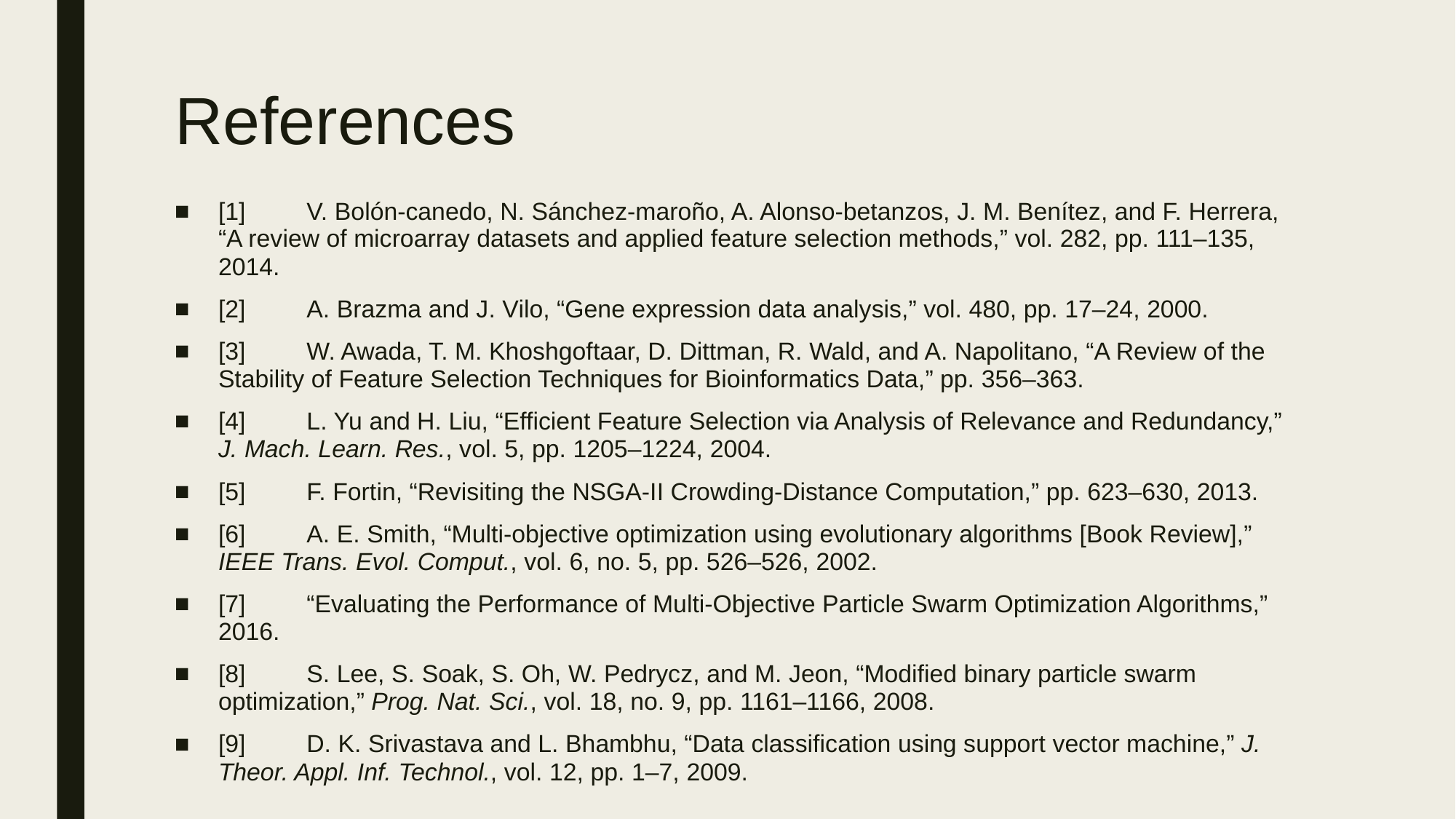

# References
[1]	V. Bolón-canedo, N. Sánchez-maroño, A. Alonso-betanzos, J. M. Benítez, and F. Herrera, “A review of microarray datasets and applied feature selection methods,” vol. 282, pp. 111–135, 2014.
[2]	A. Brazma and J. Vilo, “Gene expression data analysis,” vol. 480, pp. 17–24, 2000.
[3]	W. Awada, T. M. Khoshgoftaar, D. Dittman, R. Wald, and A. Napolitano, “A Review of the Stability of Feature Selection Techniques for Bioinformatics Data,” pp. 356–363.
[4]	L. Yu and H. Liu, “Efficient Feature Selection via Analysis of Relevance and Redundancy,” J. Mach. Learn. Res., vol. 5, pp. 1205–1224, 2004.
[5]	F. Fortin, “Revisiting the NSGA-II Crowding-Distance Computation,” pp. 623–630, 2013.
[6]	A. E. Smith, “Multi-objective optimization using evolutionary algorithms [Book Review],” IEEE Trans. Evol. Comput., vol. 6, no. 5, pp. 526–526, 2002.
[7]	“Evaluating the Performance of Multi-Objective Particle Swarm Optimization Algorithms,” 2016.
[8]	S. Lee, S. Soak, S. Oh, W. Pedrycz, and M. Jeon, “Modified binary particle swarm optimization,” Prog. Nat. Sci., vol. 18, no. 9, pp. 1161–1166, 2008.
[9]	D. K. Srivastava and L. Bhambhu, “Data classification using support vector machine,” J. Theor. Appl. Inf. Technol., vol. 12, pp. 1–7, 2009.